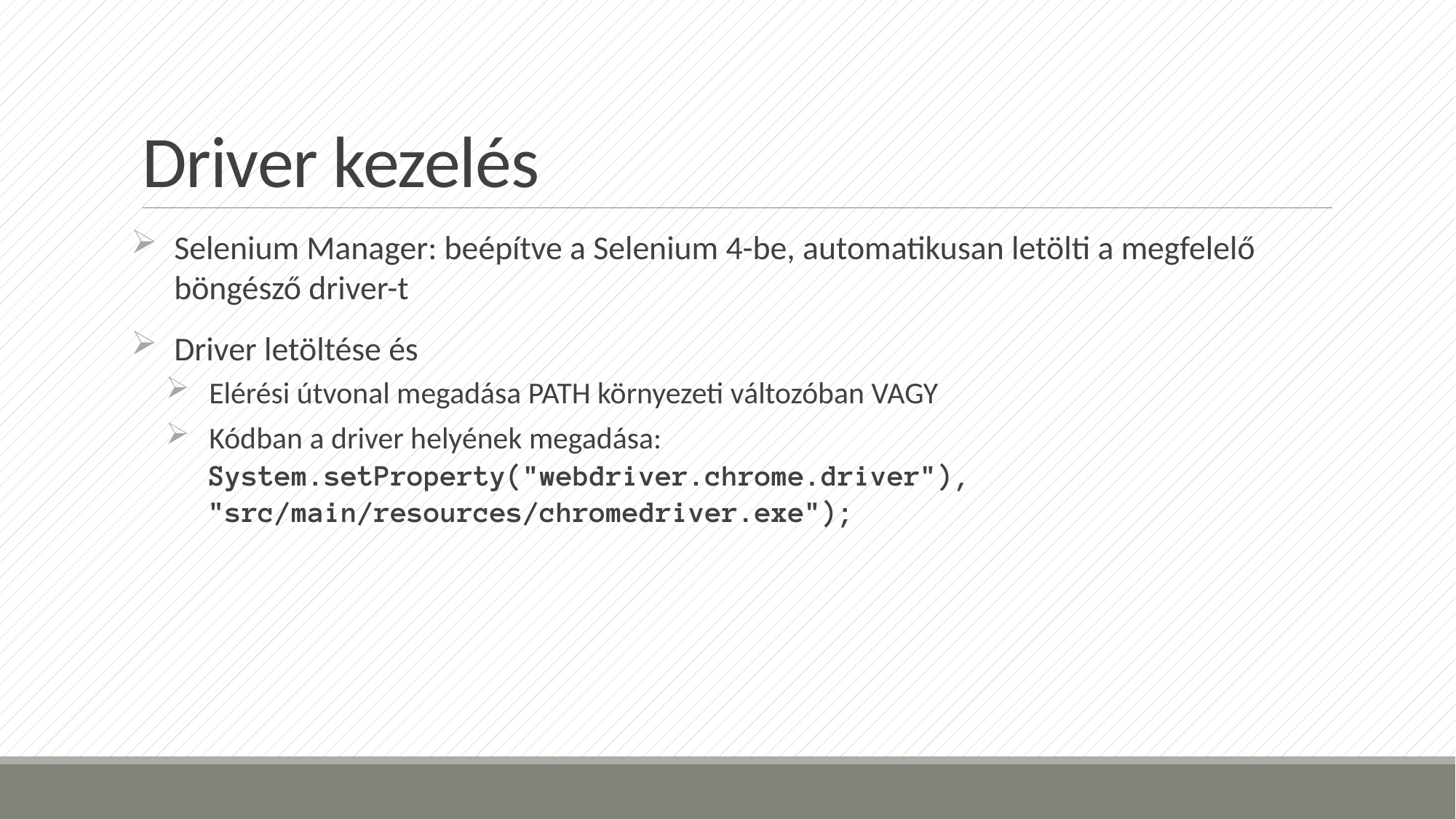

# Driver kezelés
Selenium Manager: beépítve a Selenium 4-be, automatikusan letölti a megfelelő böngésző driver-t
Driver letöltése és
Elérési útvonal megadása PATH környezeti változóban VAGY
Kódban a driver helyének megadása:
System.setProperty("webdriver.chrome.driver"), "src/main/resources/chromedriver.exe");